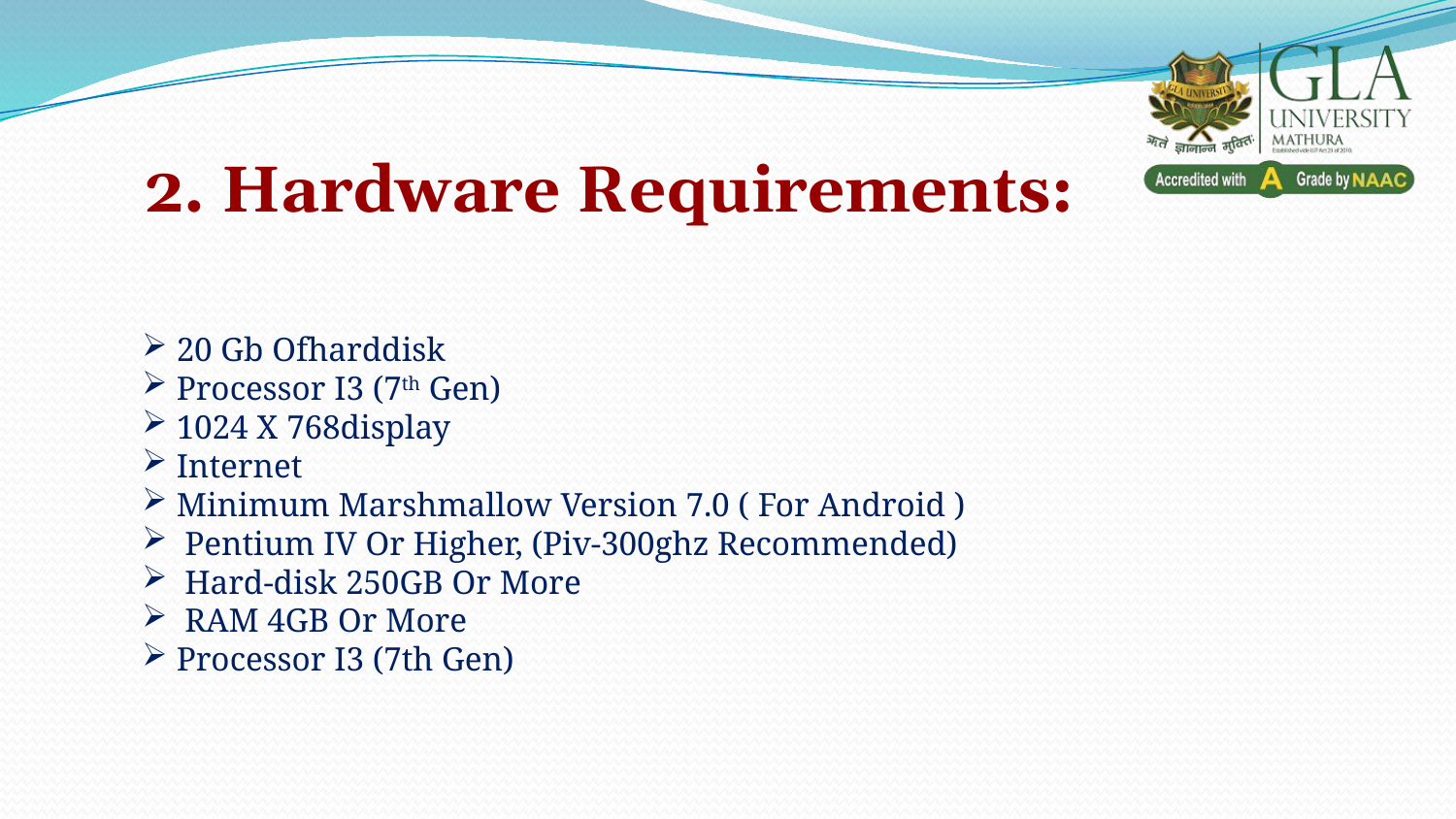

2. Hardware Requirements:
20 Gb Ofharddisk
Processor I3 (7th Gen)
1024 X 768display
Internet
Minimum Marshmallow Version 7.0 ( For Android )
 Pentium IV Or Higher, (Piv-300ghz Recommended)
 Hard-disk 250GB Or More
 RAM 4GB Or More
Processor I3 (7th Gen)